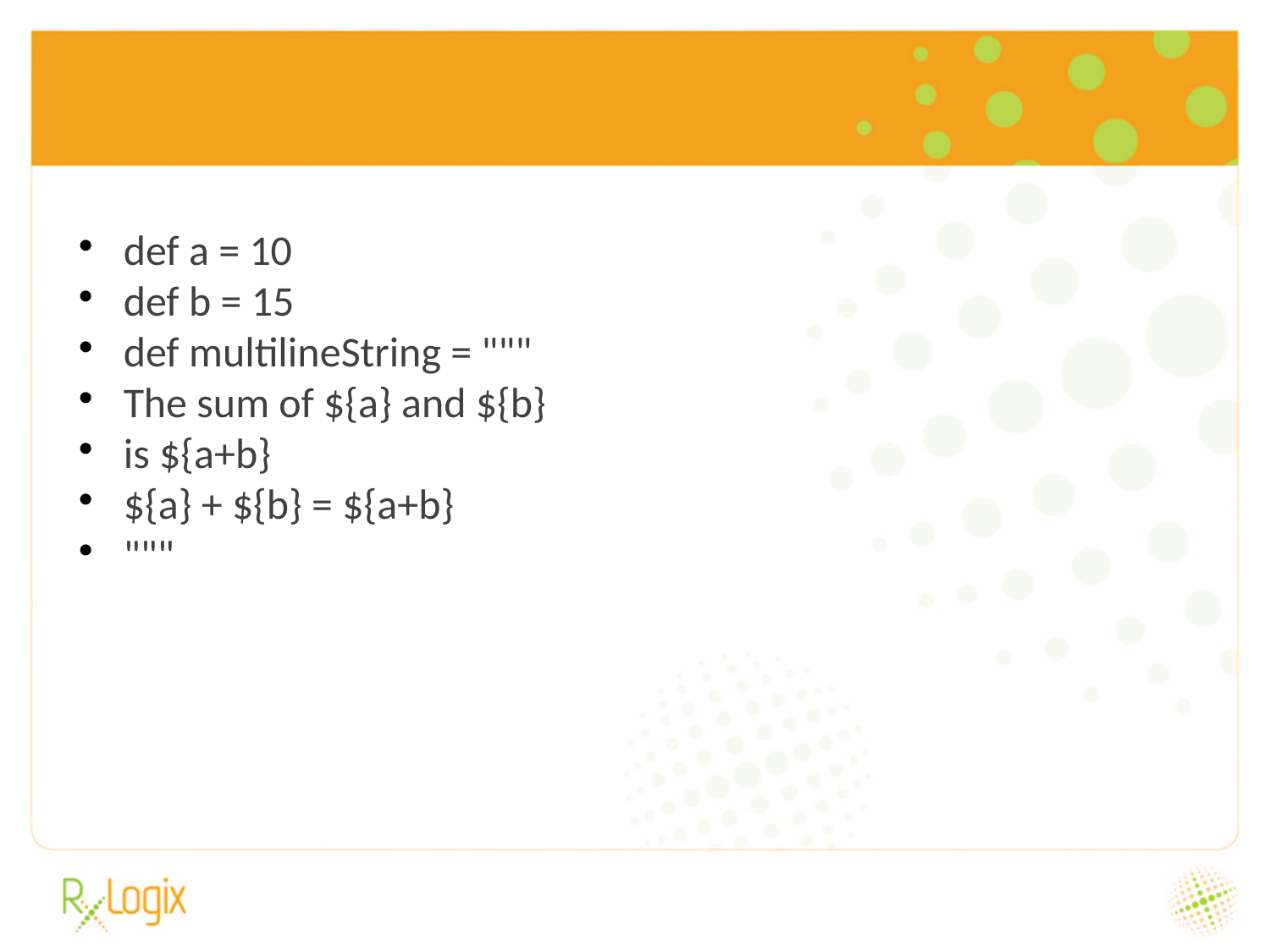

def a = 10
def b = 15
def multilineString = """
The sum of ${a} and ${b}
is ${a+b}
${a} + ${b} = ${a+b}
"""